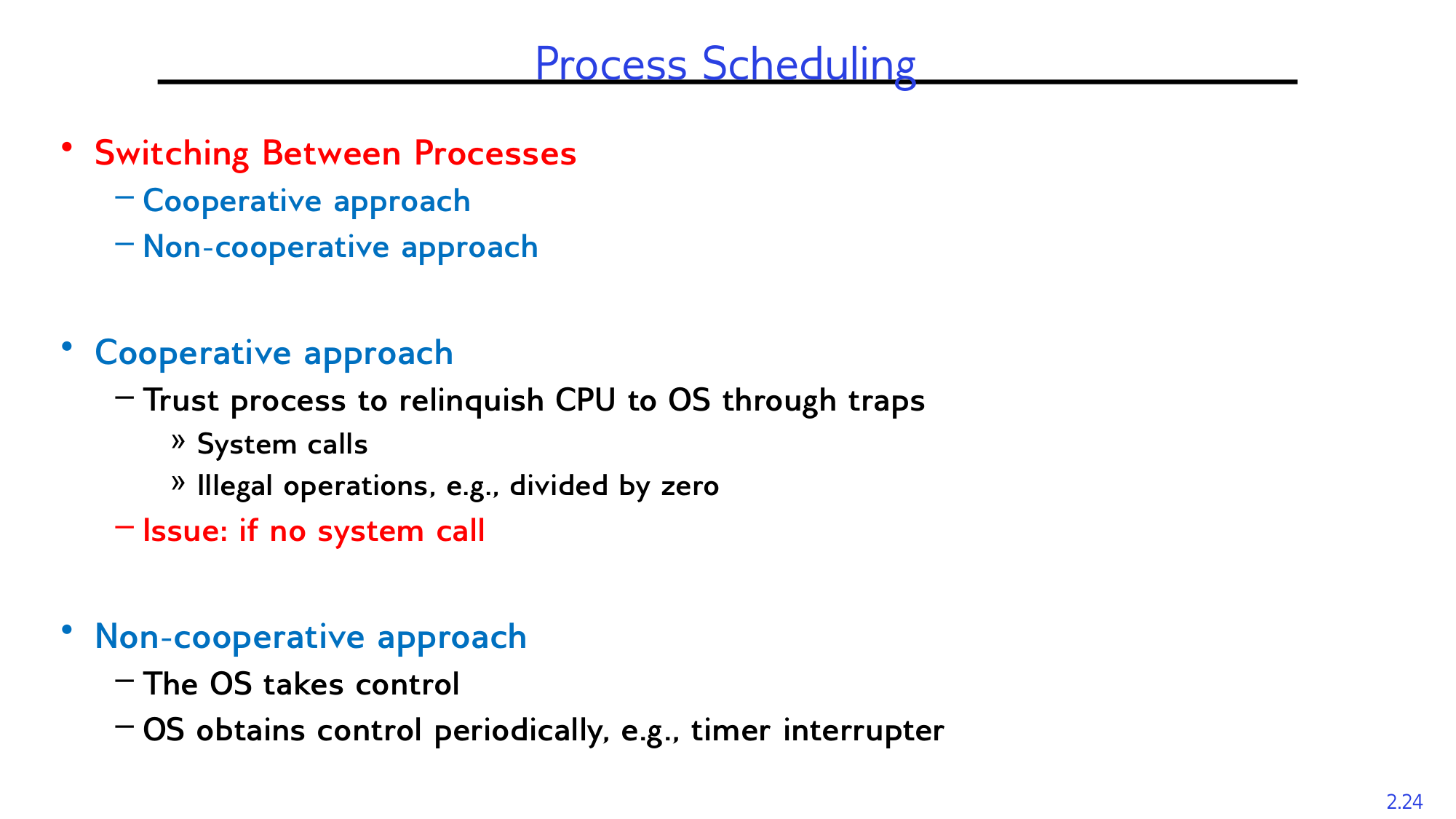

# Process Scheduling
Switching Between Processes
Cooperative approach
Non-cooperative approach

Cooperative approach
Trust process to relinquish CPU to OS through traps
System calls
Illegal operations, e.g., divided by zero
Issue: if no system call

Non-cooperative approach
The OS takes control
OS obtains control periodically, e.g., timer interrupter